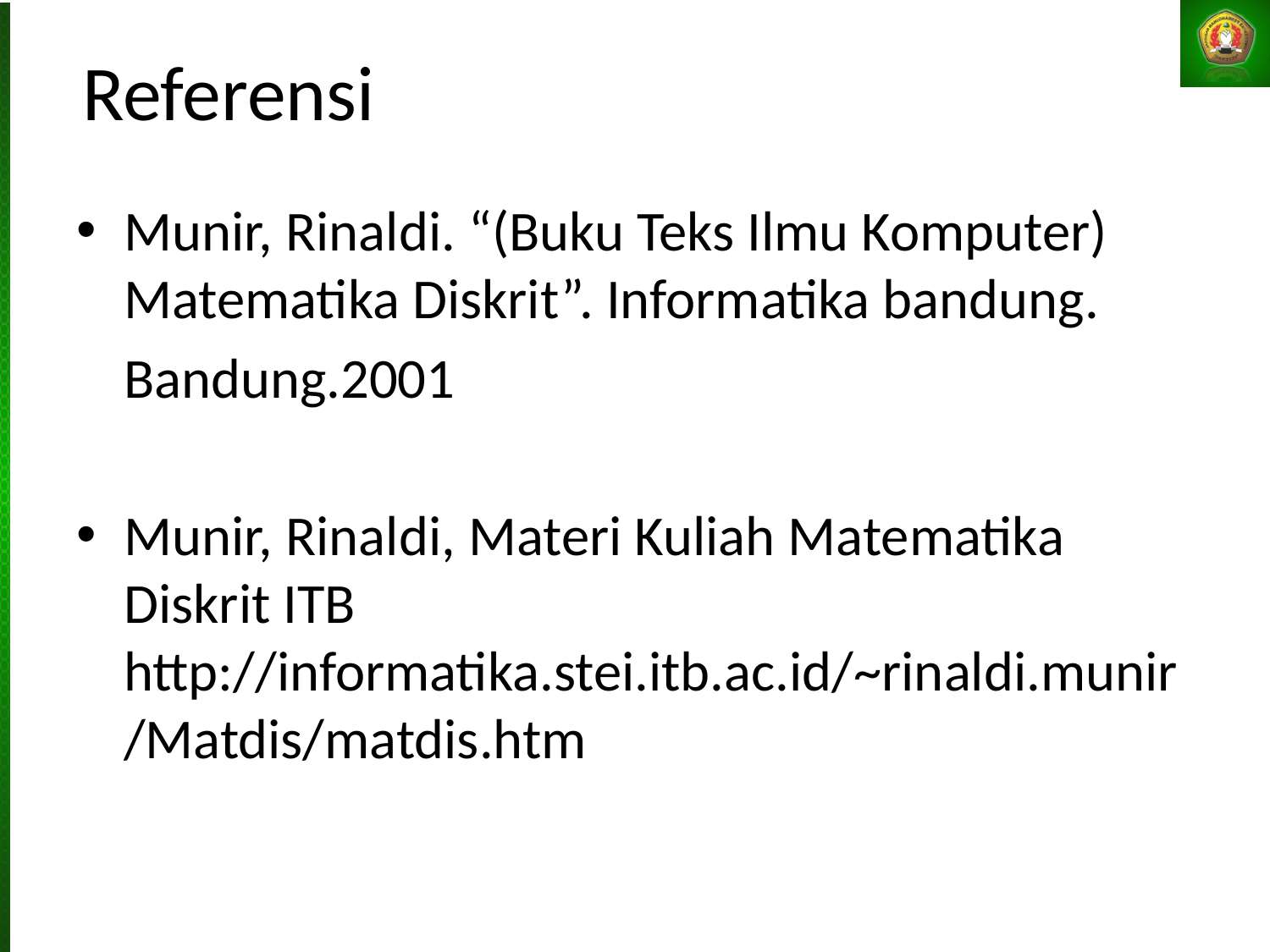

# Referensi
Munir, Rinaldi. “(Buku Teks Ilmu Komputer) Matematika Diskrit”. Informatika bandung.
	Bandung.2001

Munir, Rinaldi, Materi Kuliah Matematika Diskrit ITB http://informatika.stei.itb.ac.id/~rinaldi.munir/Matdis/matdis.htm